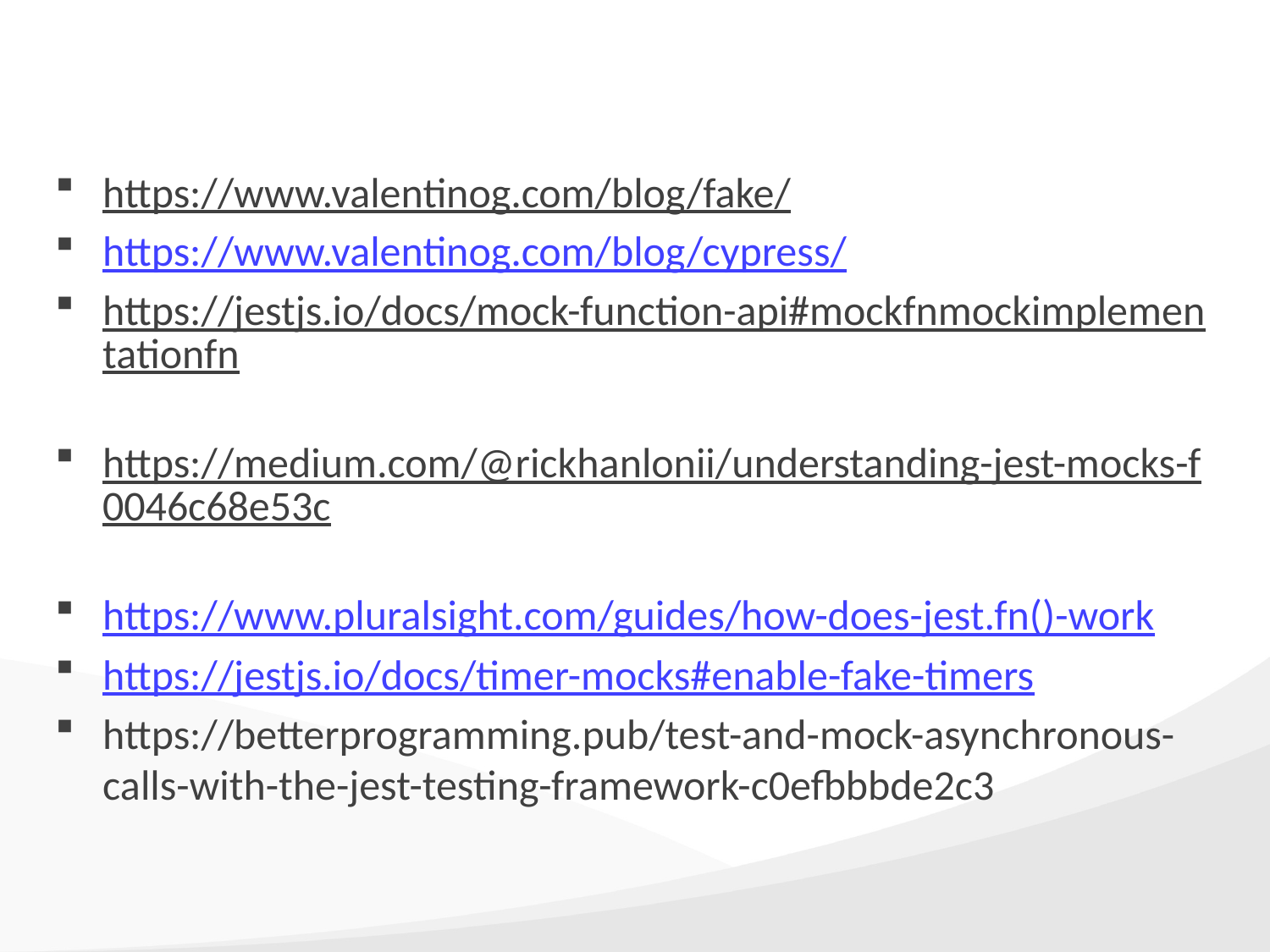

#
https://www.valentinog.com/blog/fake/
https://www.valentinog.com/blog/cypress/
https://jestjs.io/docs/mock-function-api#mockfnmockimplementationfn
https://medium.com/@rickhanlonii/understanding-jest-mocks-f0046c68e53c
https://www.pluralsight.com/guides/how-does-jest.fn()-work
https://jestjs.io/docs/timer-mocks#enable-fake-timers
https://betterprogramming.pub/test-and-mock-asynchronous-calls-with-the-jest-testing-framework-c0efbbbde2c3